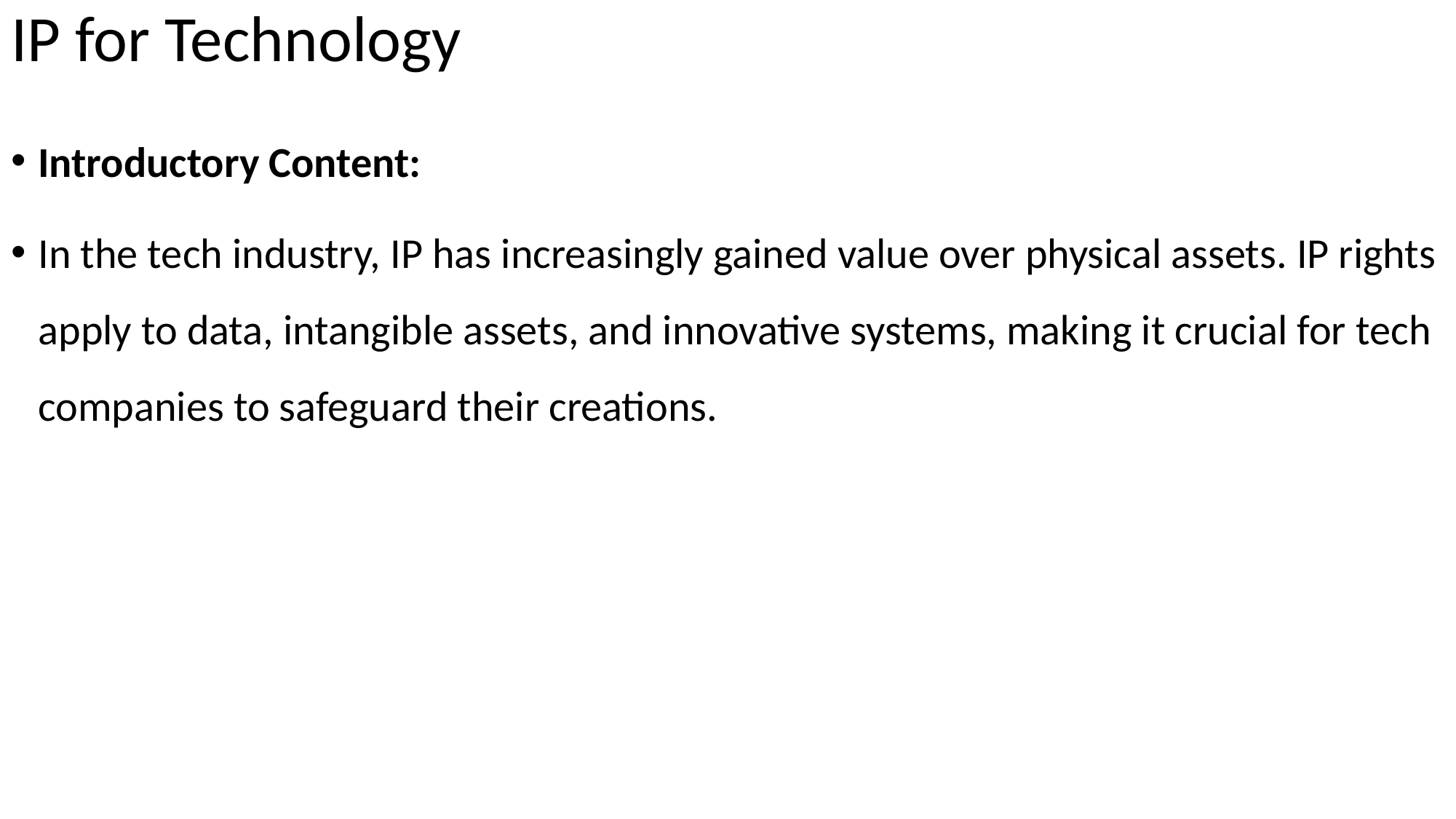

# IP for Technology
Introductory Content:
In the tech industry, IP has increasingly gained value over physical assets. IP rights apply to data, intangible assets, and innovative systems, making it crucial for tech companies to safeguard their creations.